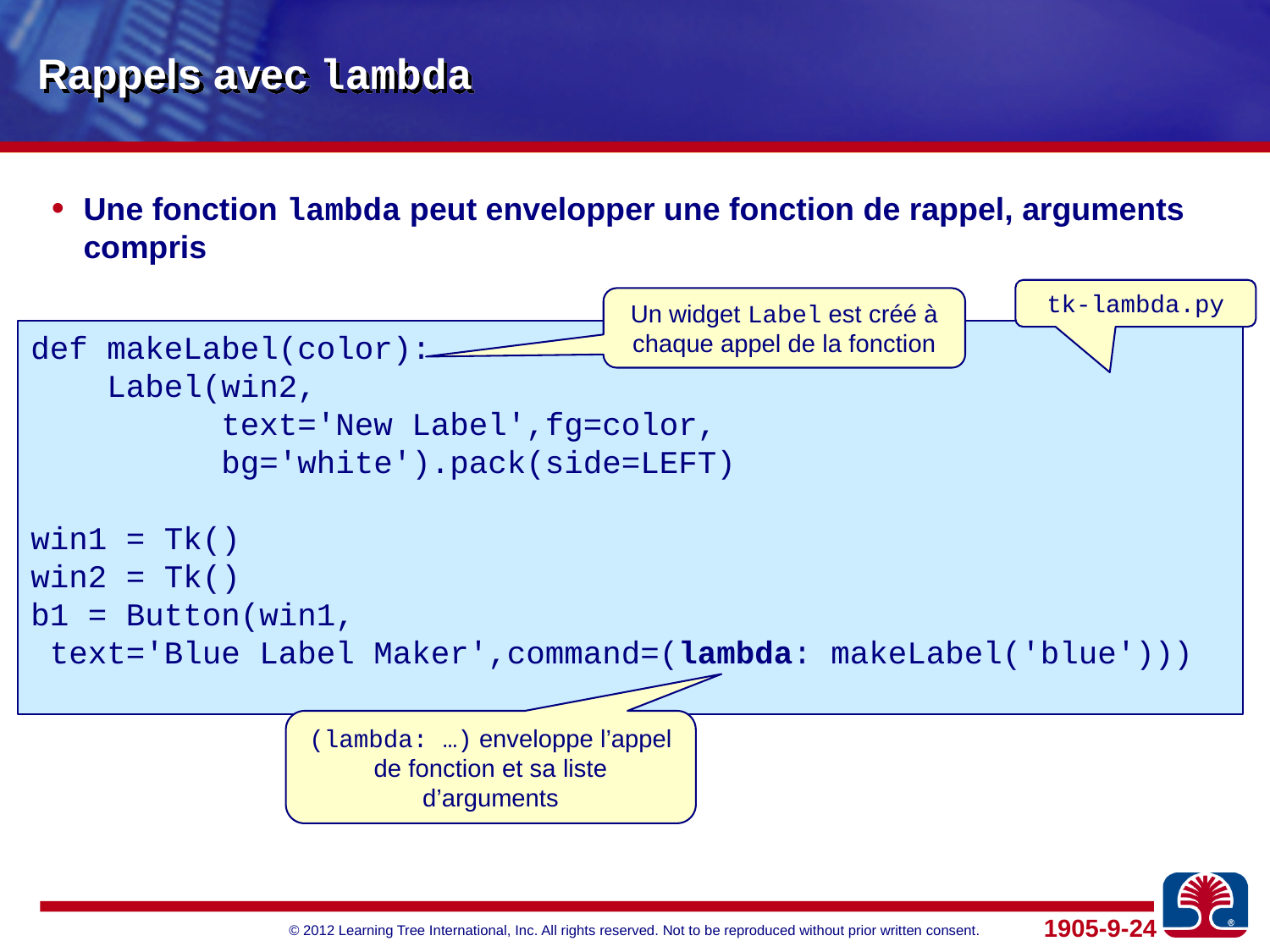

# Rappels avec lambda
Une fonction lambda peut envelopper une fonction de rappel, arguments compris
tk-lambda.py
Un widget Label est créé à chaque appel de la fonction
def makeLabel(color):
    Label(win2,
          text='New Label',fg=color,
          bg='white').pack(side=LEFT)

win1 = Tk()
win2 = Tk()
b1 = Button(win1,
 text='Blue Label Maker',command=(lambda: makeLabel('blue')))

(lambda: …) enveloppe l’appel de fonction et sa liste d’arguments